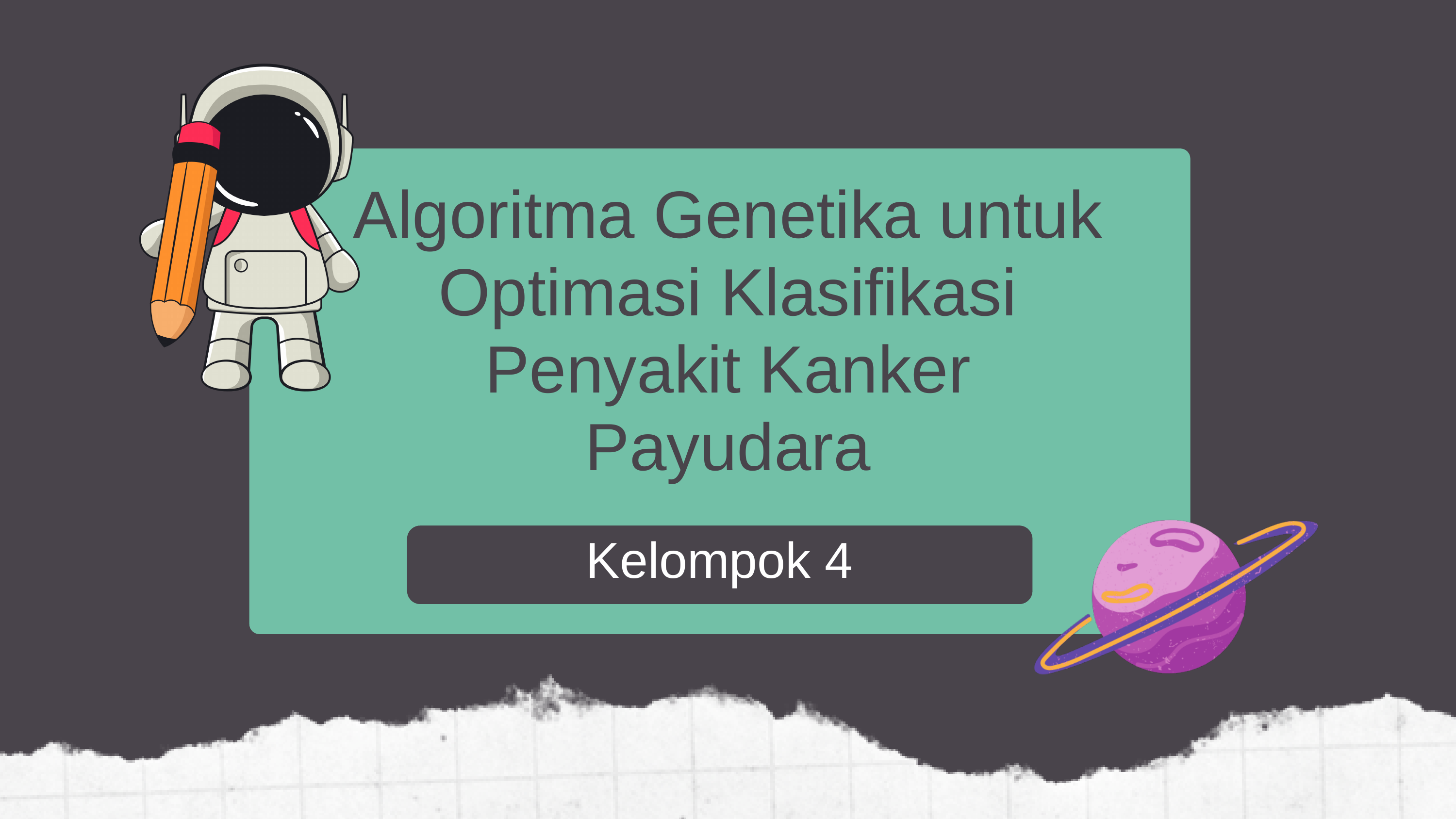

Algoritma Genetika untuk Optimasi Klasifikasi Penyakit Kanker Payudara

Kelompok 4